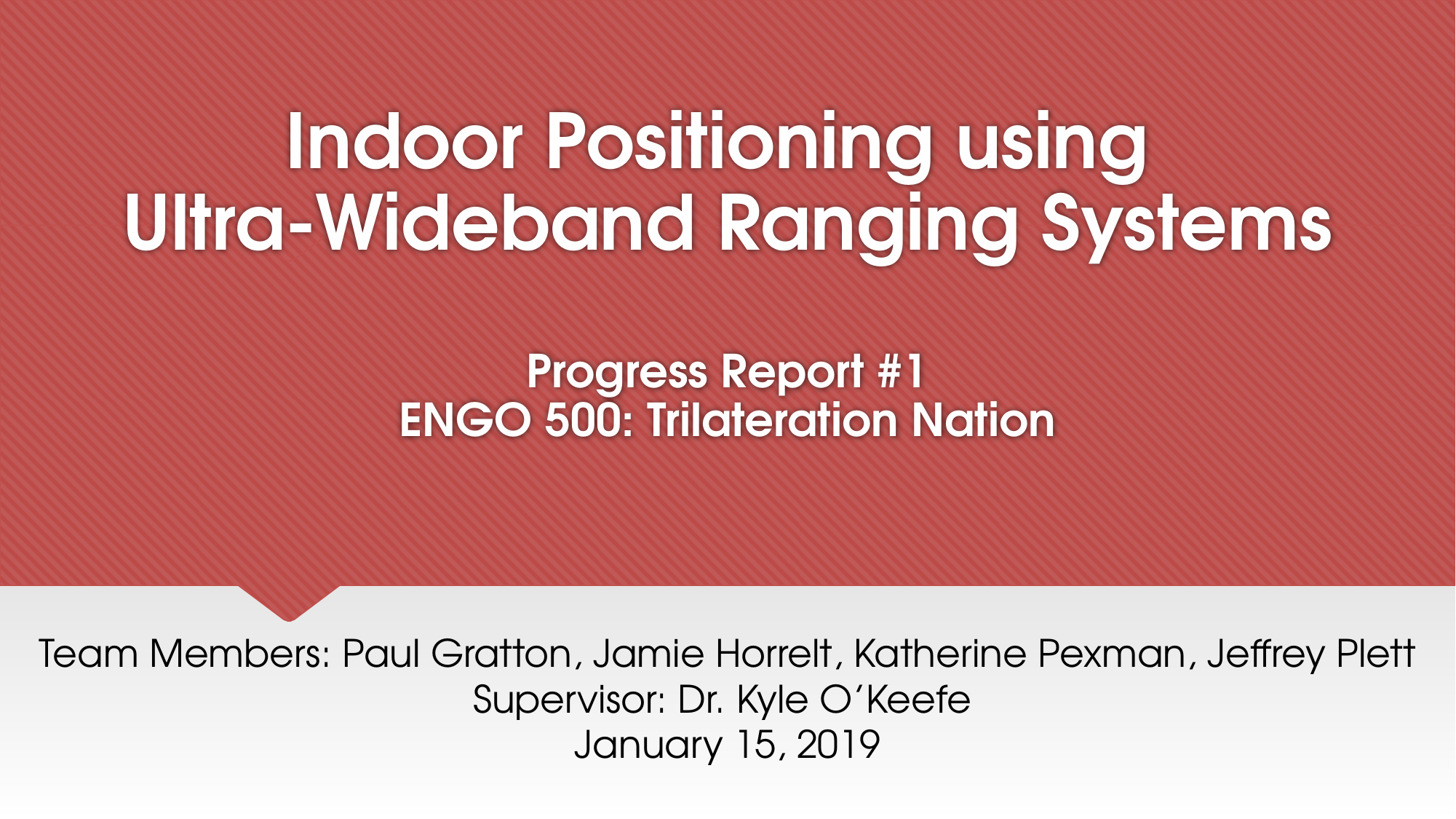

# Indoor Positioning using Ultra-Wideband Ranging Systems Progress Report #1 ENGO 500: Trilateration Nation
Team Members: Paul Gratton, Jamie Horrelt, Katherine Pexman, Jeffrey Plett
Supervisor: Dr. Kyle O’Keefe
January 15, 2019